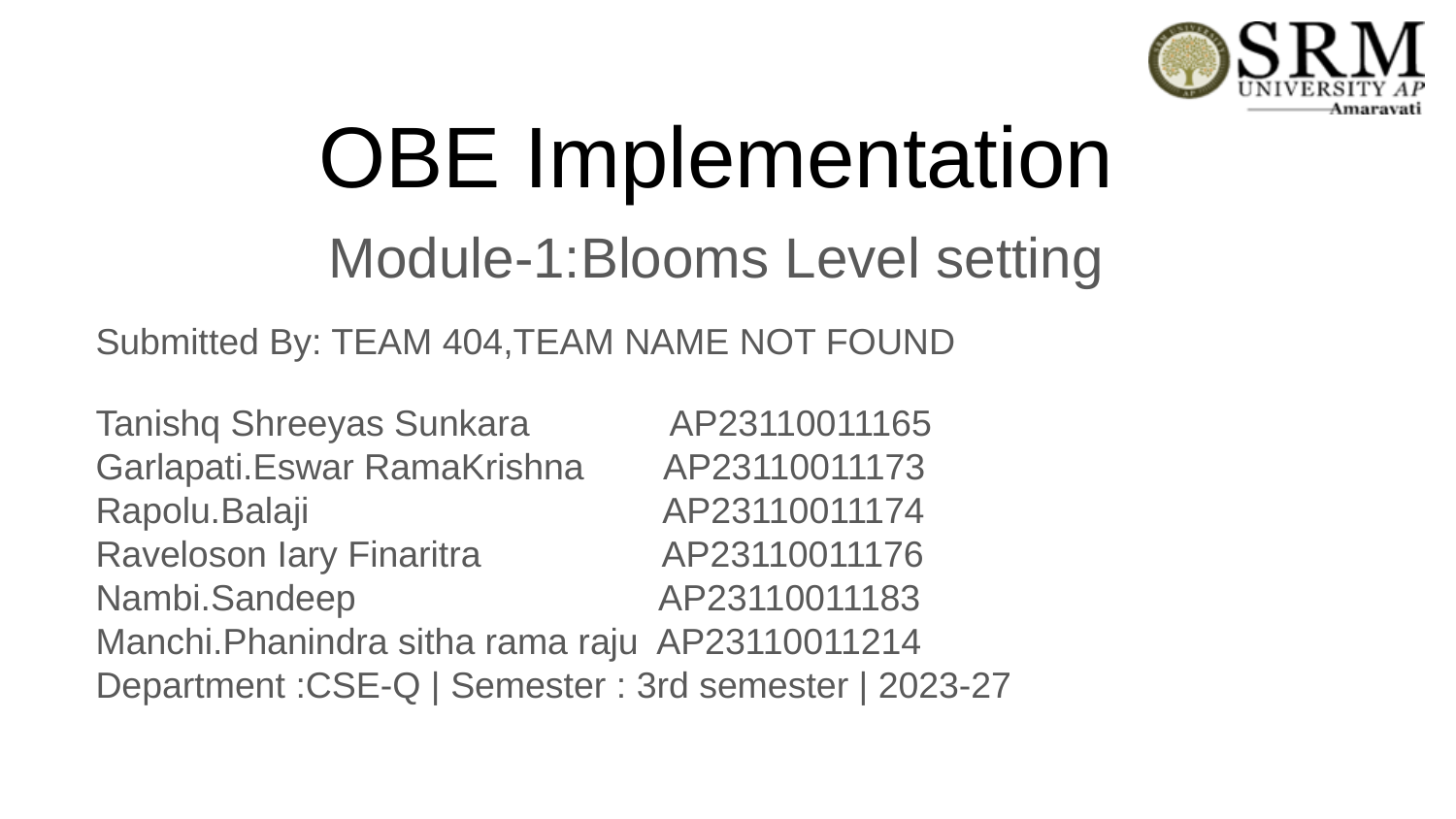

# OBE Implementation
Module-1:Blooms Level setting
Submitted By: TEAM 404,TEAM NAME NOT FOUND

Tanishq Shreeyas Sunkara              AP23110011165
Garlapati.Eswar RamaKrishna        AP23110011173
Rapolu.Balaji                                   AP23110011174
Raveloson Iary Finaritra                  AP23110011176
Nambi.Sandeep                              AP23110011183
Manchi.Phanindra sitha rama raju  AP23110011214
Department :CSE-Q | Semester : 3rd semester | 2023-27